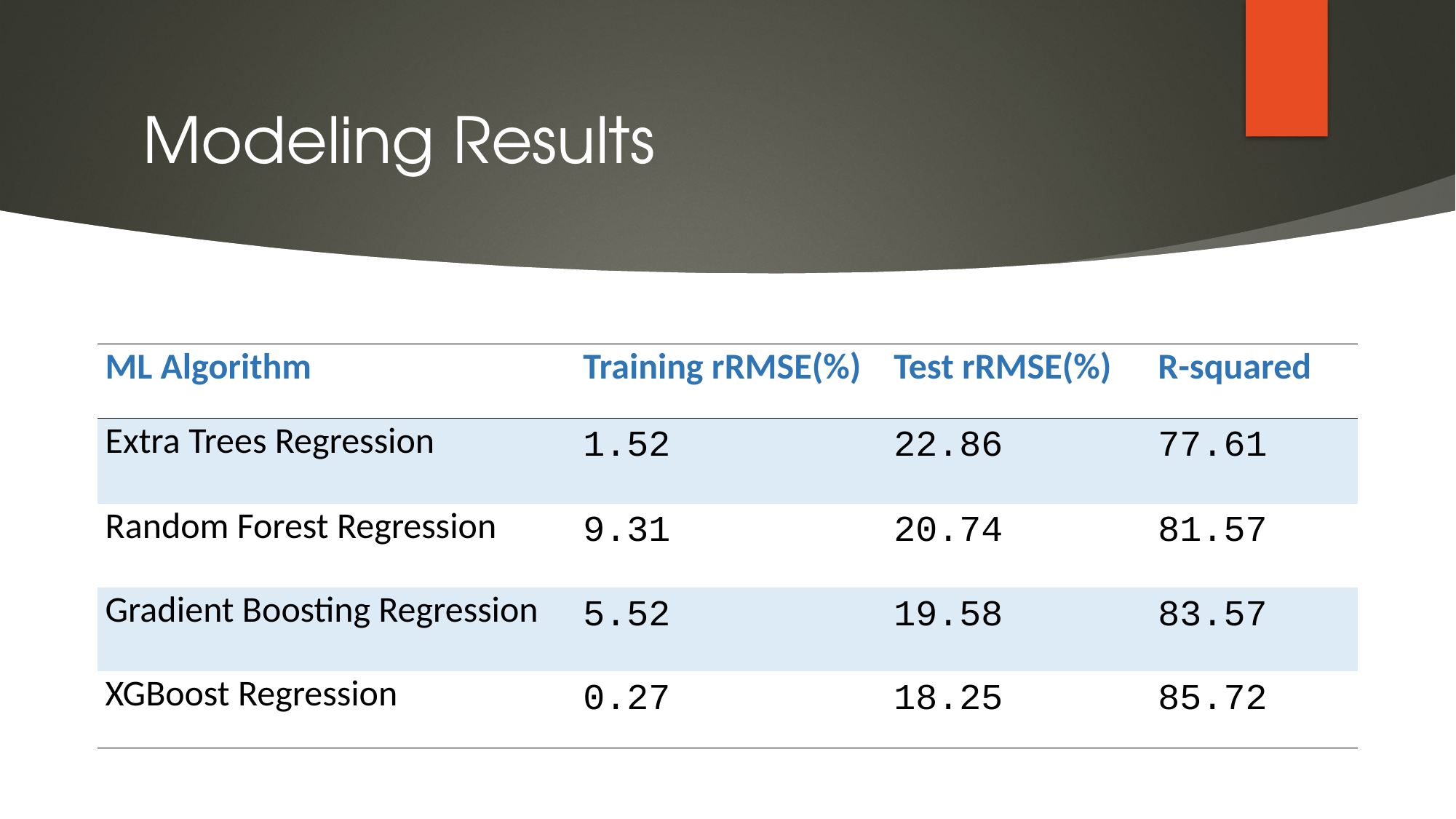

# Modeling Results

| ML Algorithm | Training rRMSE(%) | Test rRMSE(%) | R-squared |
| --- | --- | --- | --- |
| Extra Trees Regression | 1.52 | 22.86 | 77.61 |
| Random Forest Regression | 9.31 | 20.74 | 81.57 |
| Gradient Boosting Regression | 5.52 | 19.58 | 83.57 |
| XGBoost Regression | 0.27 | 18.25 | 85.72 |